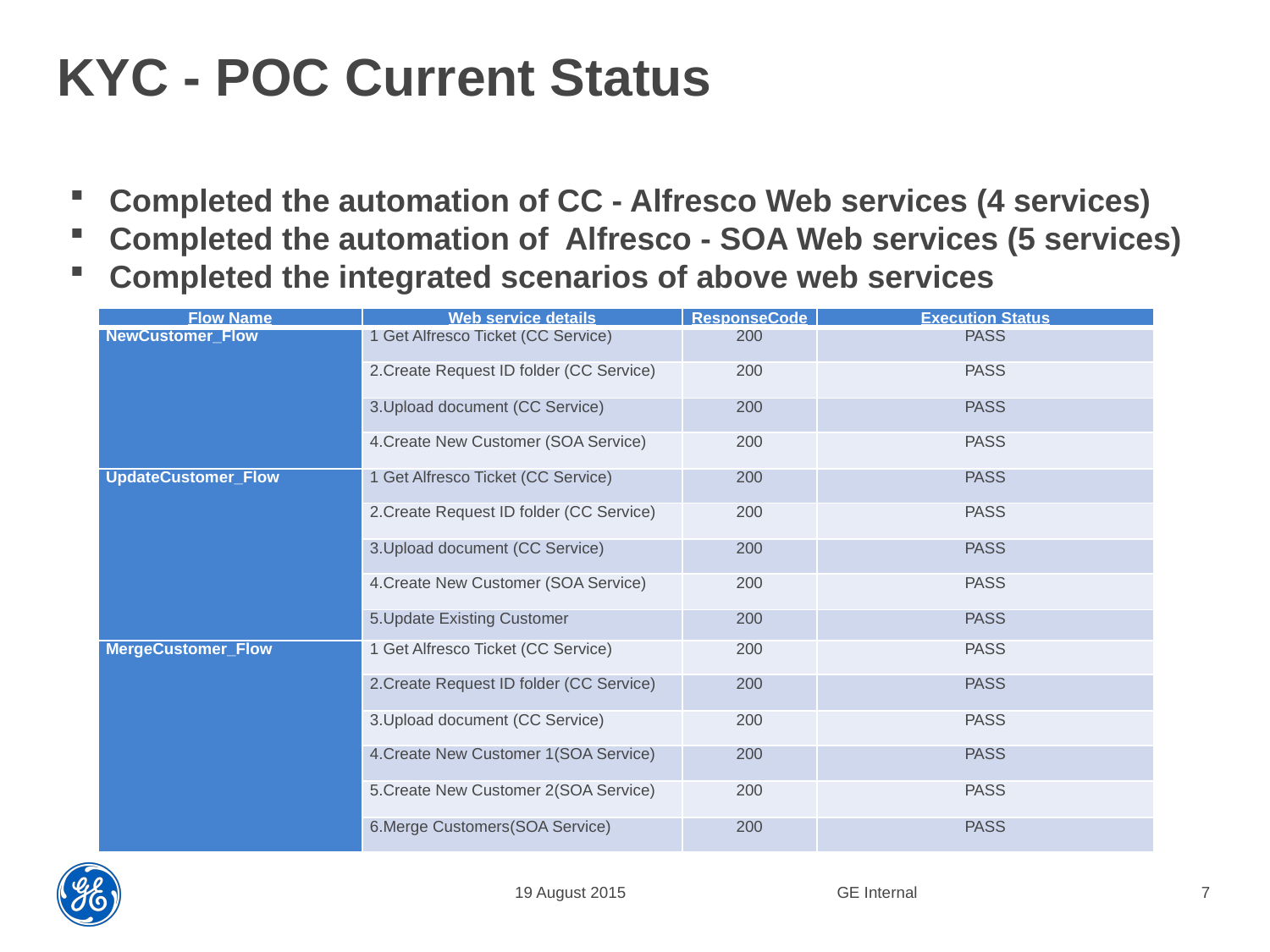

# KYC - POC Current Status
Completed the automation of CC - Alfresco Web services (4 services)
Completed the automation of  Alfresco - SOA Web services (5 services)
Completed the integrated scenarios of above web services

| Flow Name | Web service details | ResponseCode | Execution Status |
| --- | --- | --- | --- |
| NewCustomer\_Flow | 1 Get Alfresco Ticket (CC Service) | 200 | PASS |
|  | 2.Create Request ID folder (CC Service) | 200 | PASS |
|  | 3.Upload document (CC Service) | 200 | PASS |
|  | 4.Create New Customer (SOA Service) | 200 | PASS |
| UpdateCustomer\_Flow | 1 Get Alfresco Ticket (CC Service) | 200 | PASS |
|  | 2.Create Request ID folder (CC Service) | 200 | PASS |
|  | 3.Upload document (CC Service) | 200 | PASS |
|  | 4.Create New Customer (SOA Service) | 200 | PASS |
|  | 5.Update Existing Customer | 200 | PASS |
| MergeCustomer\_Flow | 1 Get Alfresco Ticket (CC Service) | 200 | PASS |
|  | 2.Create Request ID folder (CC Service) | 200 | PASS |
|  | 3.Upload document (CC Service) | 200 | PASS |
|  | 4.Create New Customer 1(SOA Service) | 200 | PASS |
|  | 5.Create New Customer 2(SOA Service) | 200 | PASS |
|  | 6.Merge Customers(SOA Service) | 200 | PASS |
19 August 2015
GE Internal
7